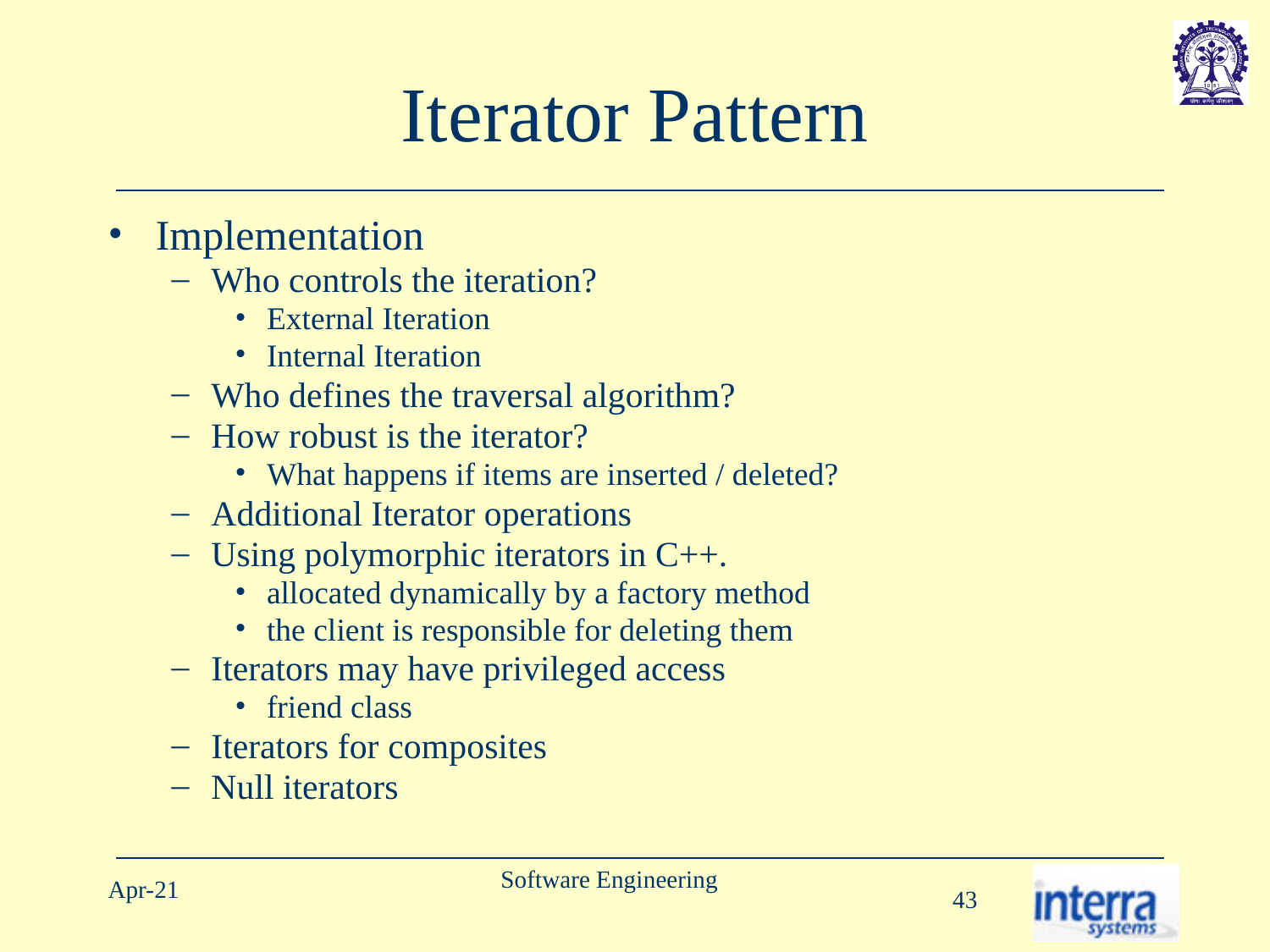

# Iterator Pattern
Implementation
Who controls the iteration?
External Iteration
Internal Iteration
Who defines the traversal algorithm?
How robust is the iterator?
What happens if items are inserted / deleted?
Additional Iterator operations
Using polymorphic iterators in C++.
allocated dynamically by a factory method
the client is responsible for deleting them
Iterators may have privileged access
friend class
Iterators for composites
Null iterators
Software Engineering
Apr-21